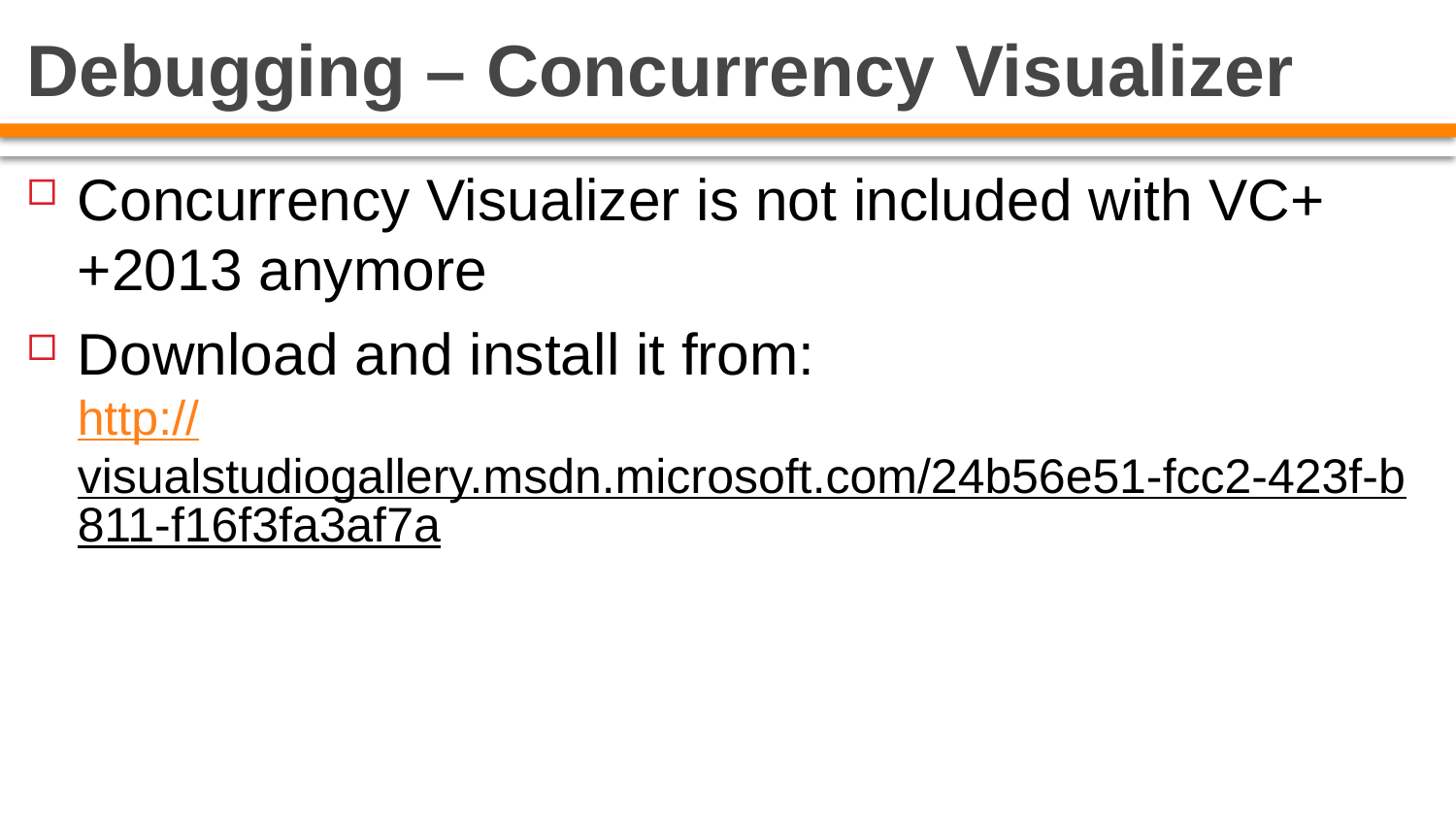

# Debugging – Concurrency Visualizer
Concurrency Visualizer is not included with VC++2013 anymore
Download and install it from:
http://visualstudiogallery.msdn.microsoft.com/24b56e51-fcc2-423f-b811-f16f3fa3af7a